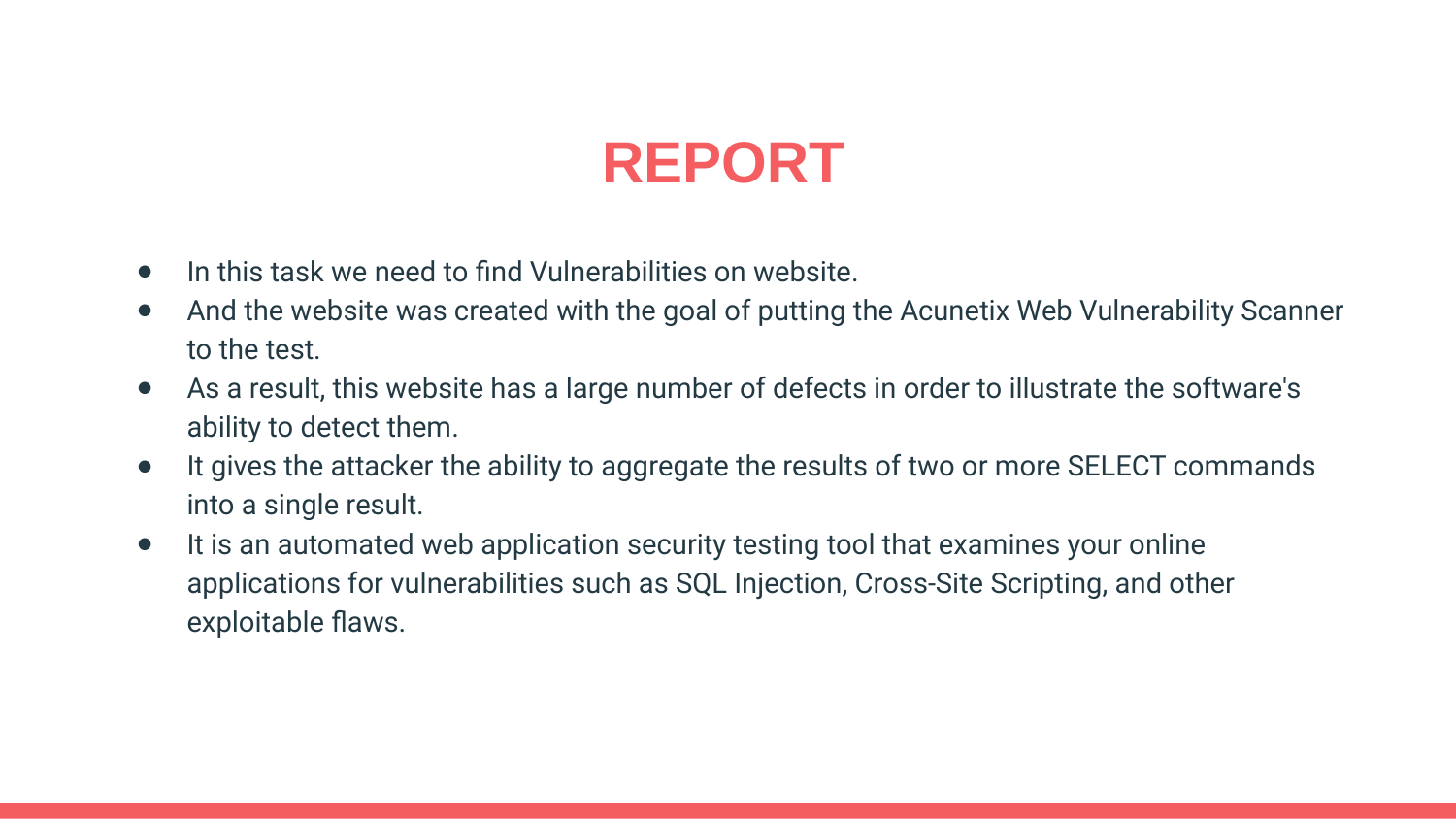

# REPORT
In this task we need to find Vulnerabilities on website.
And the website was created with the goal of putting the Acunetix Web Vulnerability Scanner to the test.
As a result, this website has a large number of defects in order to illustrate the software's ability to detect them.
It gives the attacker the ability to aggregate the results of two or more SELECT commands into a single result.
It is an automated web application security testing tool that examines your online applications for vulnerabilities such as SQL Injection, Cross-Site Scripting, and other exploitable flaws.